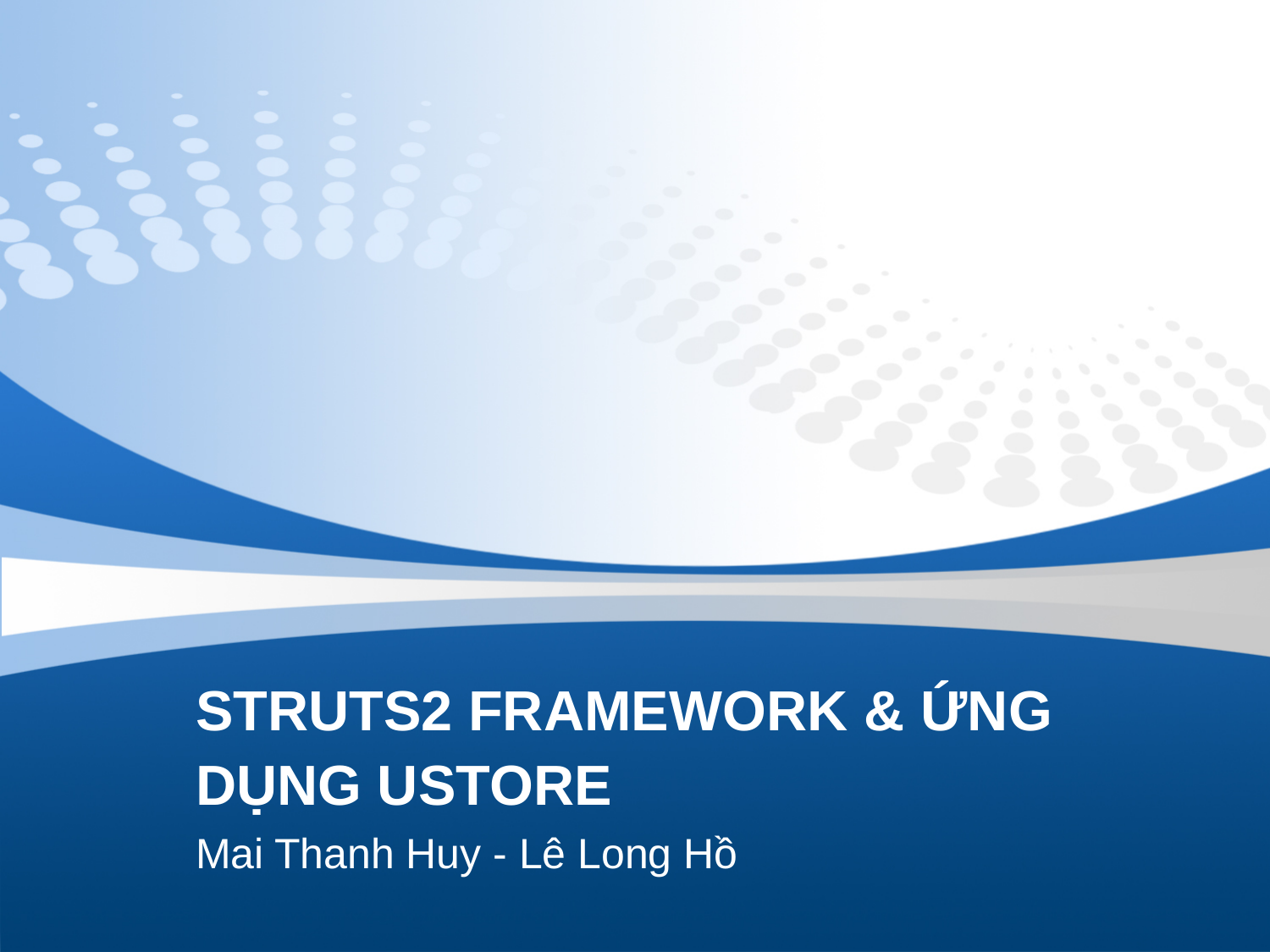

# STRUTS2 FRAMEWORK & ỨNG DỤNG USTORE
Mai Thanh Huy - Lê Long Hồ